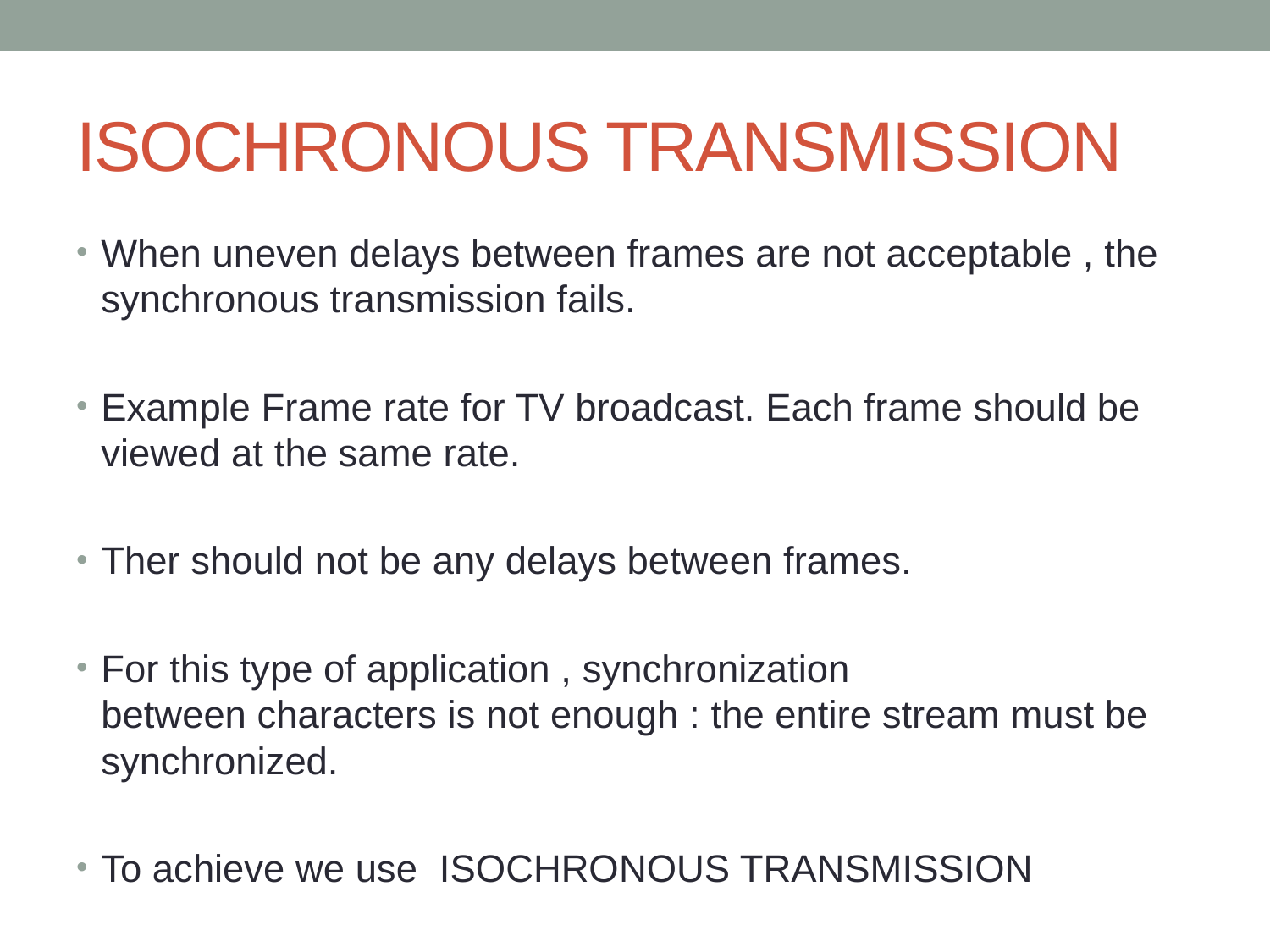

# ISOCHRONOUS TRANSMISSION
When uneven delays between frames are not acceptable , the synchronous transmission fails.

Example Frame rate for TV broadcast. Each frame should be viewed at the same rate.

Ther should not be any delays between frames.

For this type of application , synchronization between characters is not enough : the entire stream must be synchronized.

To achieve we use  ISOCHRONOUS TRANSMISSION